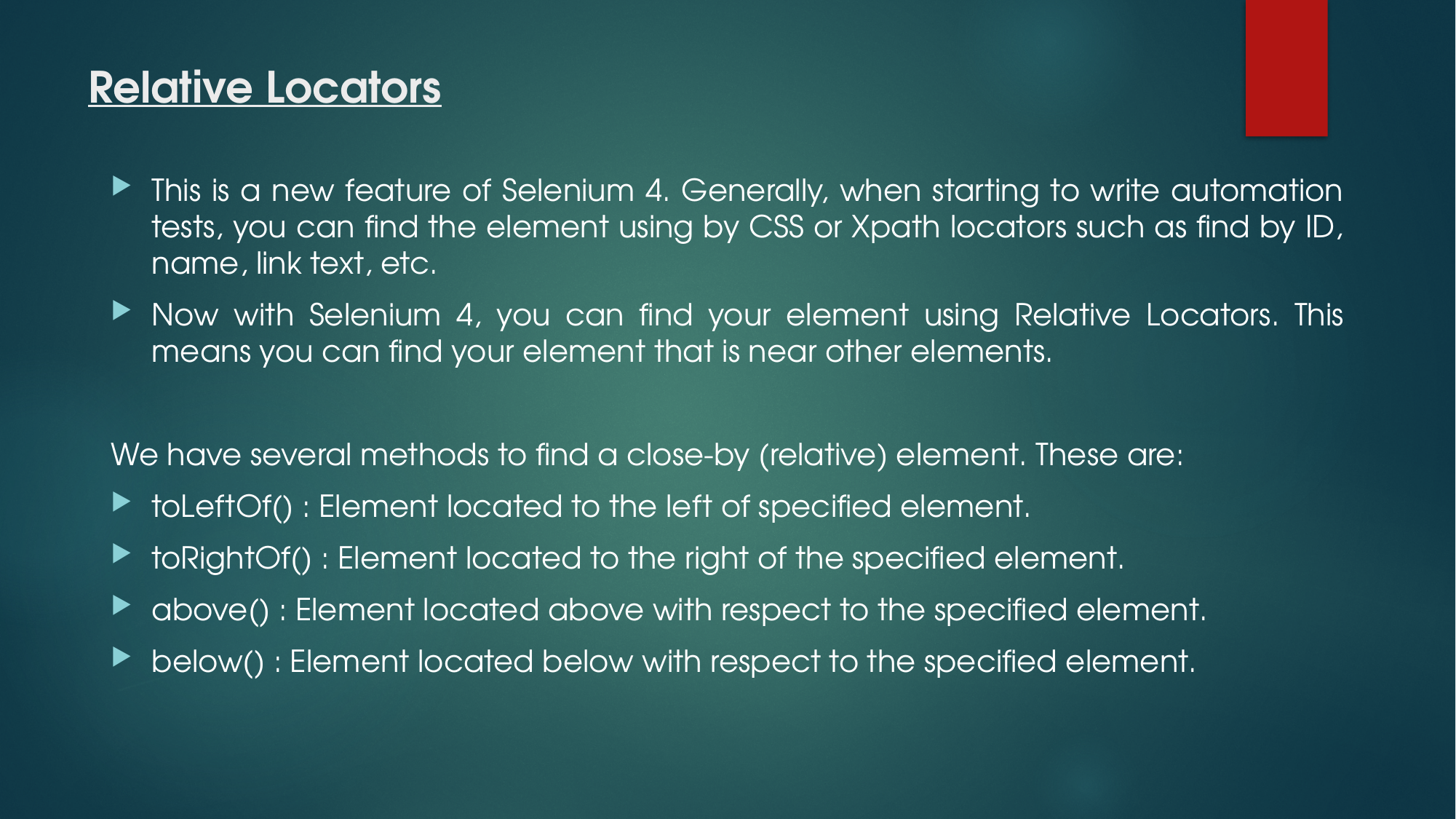

# Relative Locators
This is a new feature of Selenium 4. Generally, when starting to write automation tests, you can find the element using by CSS or Xpath locators such as find by ID, name, link text, etc.
Now with Selenium 4, you can find your element using Relative Locators. This means you can find your element that is near other elements.

We have several methods to find a close-by (relative) element. These are:
toLeftOf() : Element located to the left of specified element.
toRightOf() : Element located to the right of the specified element.
above() : Element located above with respect to the specified element.
below() : Element located below with respect to the specified element.